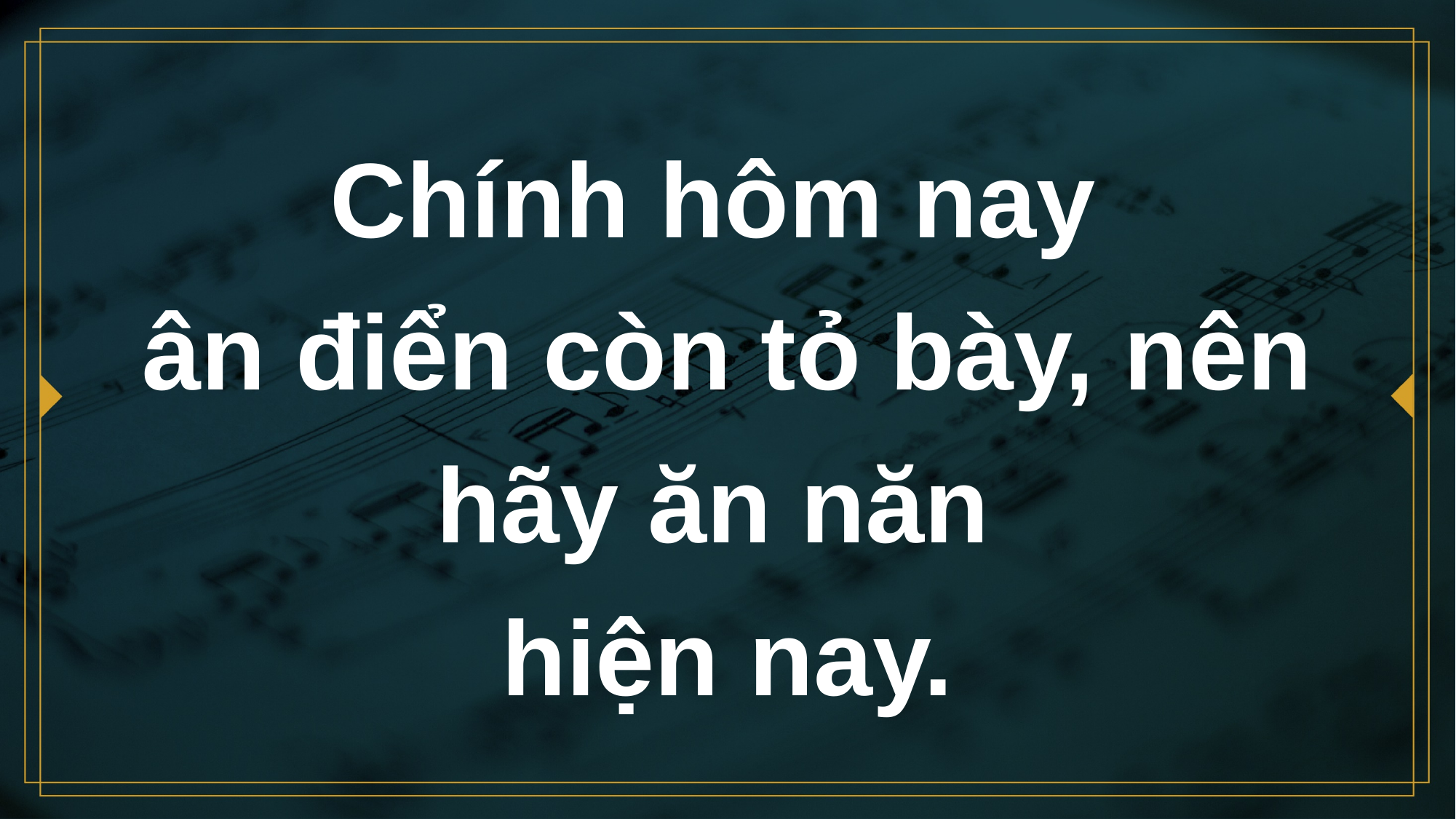

# Chính hôm nay ân điển còn tỏ bày, nên hãy ăn năn hiện nay.